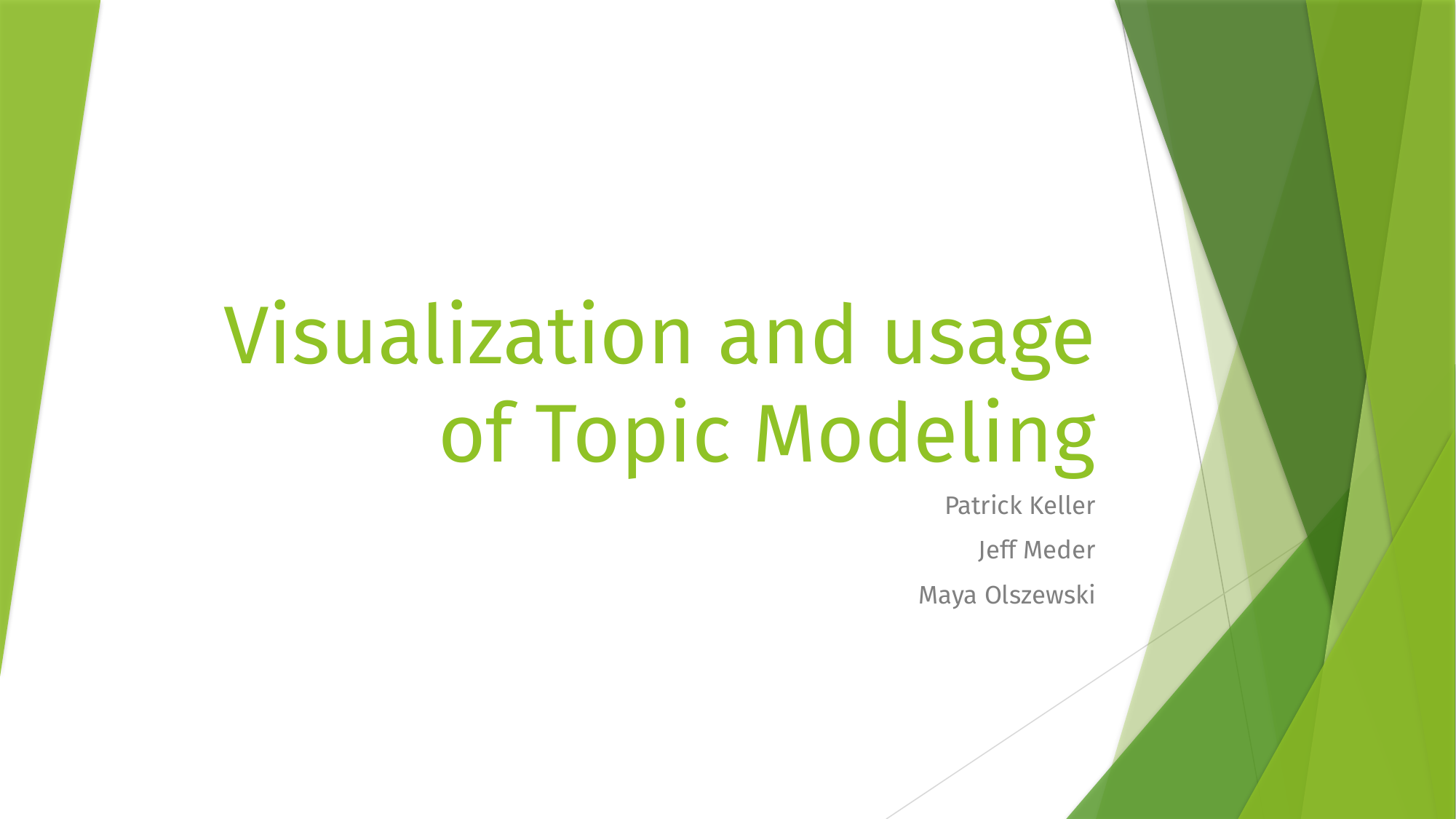

# Visualization and usage of Topic Modeling
Patrick Keller
Jeff Meder
Maya Olszewski